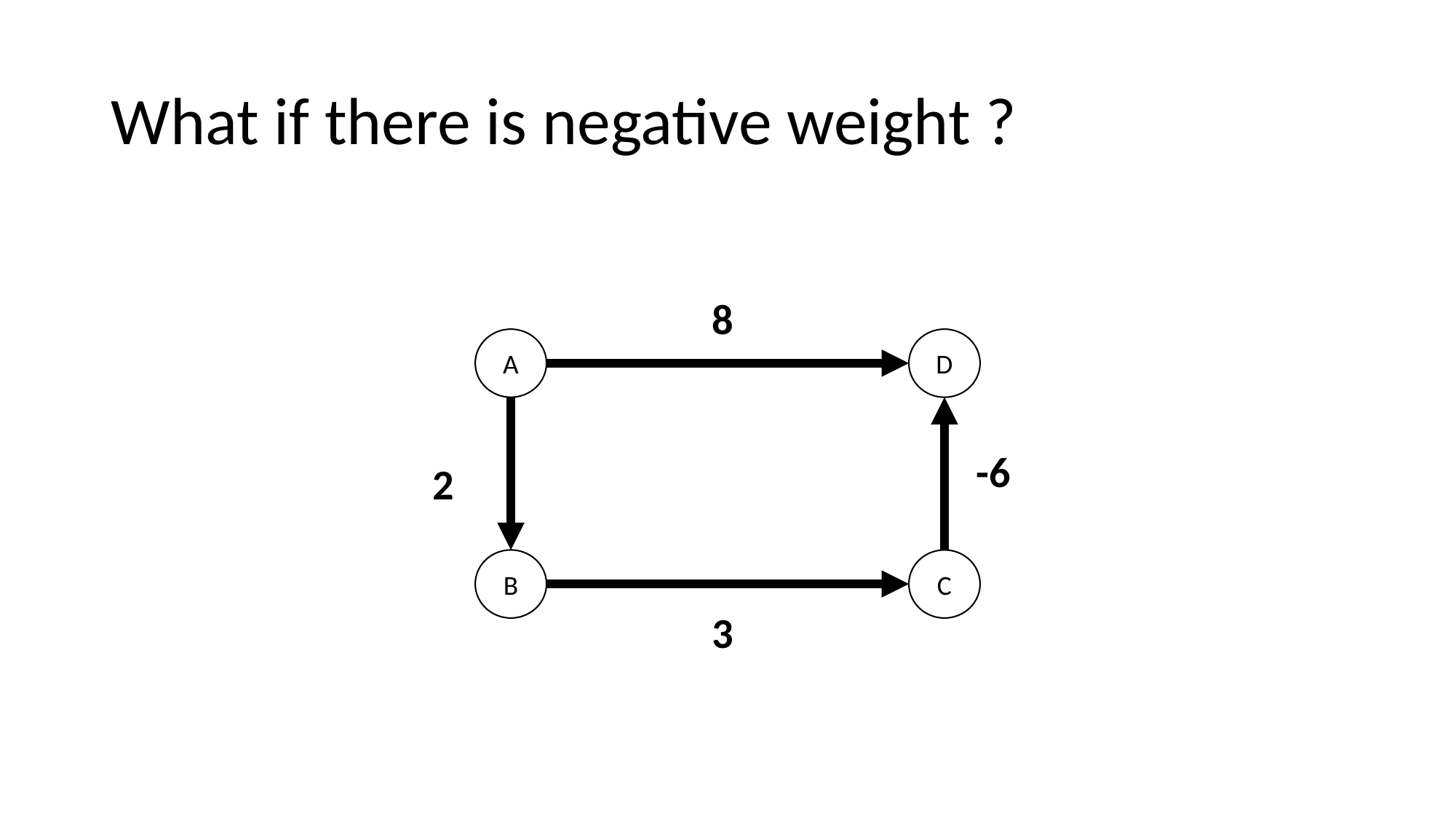

# What if there is negative weight ?
8
A
D
-6
2
B
C
3